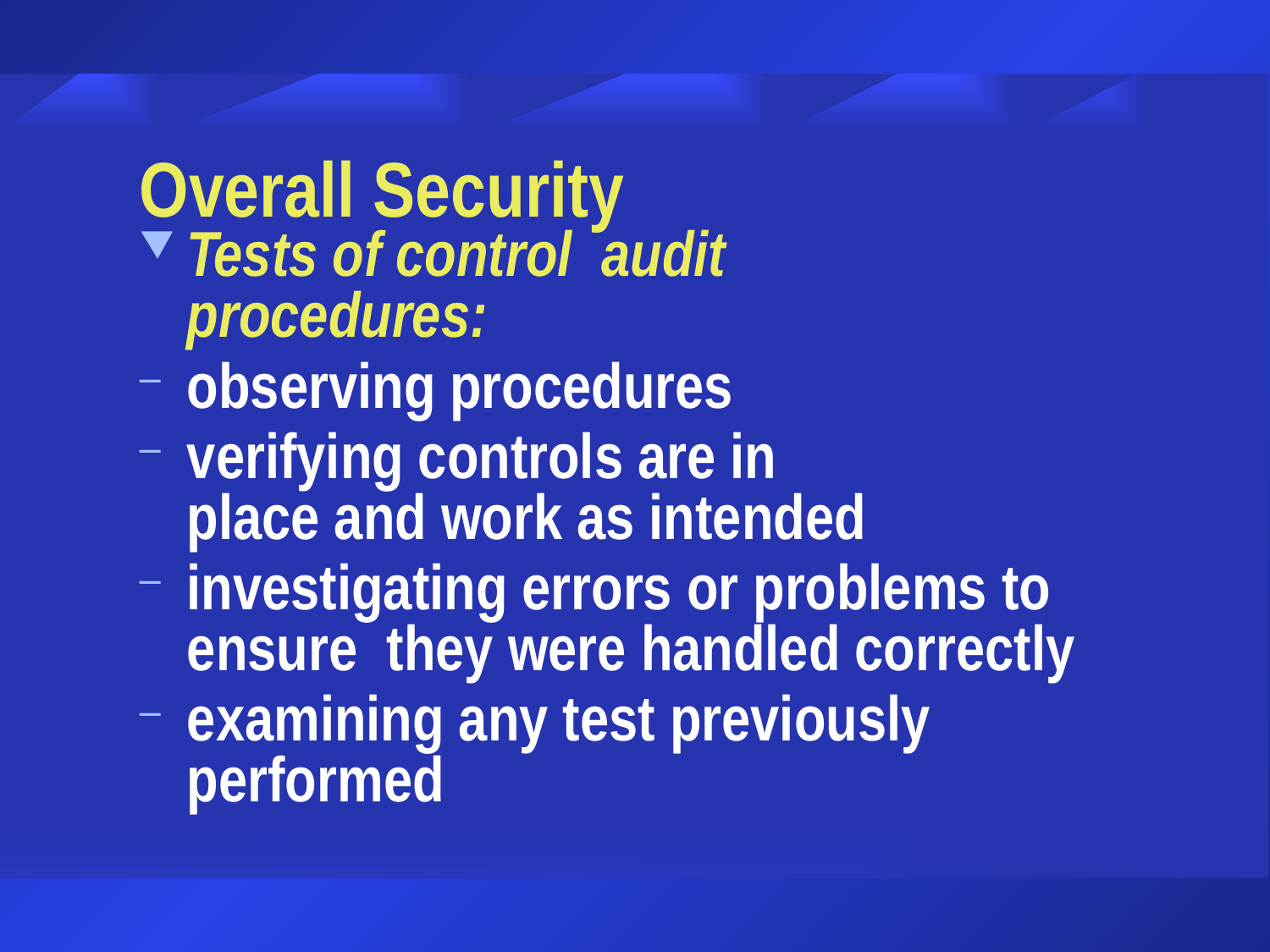

# Overall Security
Tests of control  audit          procedures:
observing procedures
verifying controls are in                   place and work as intended
investigating errors or problems to ensure  they were handled correctly
examining any test previously performed